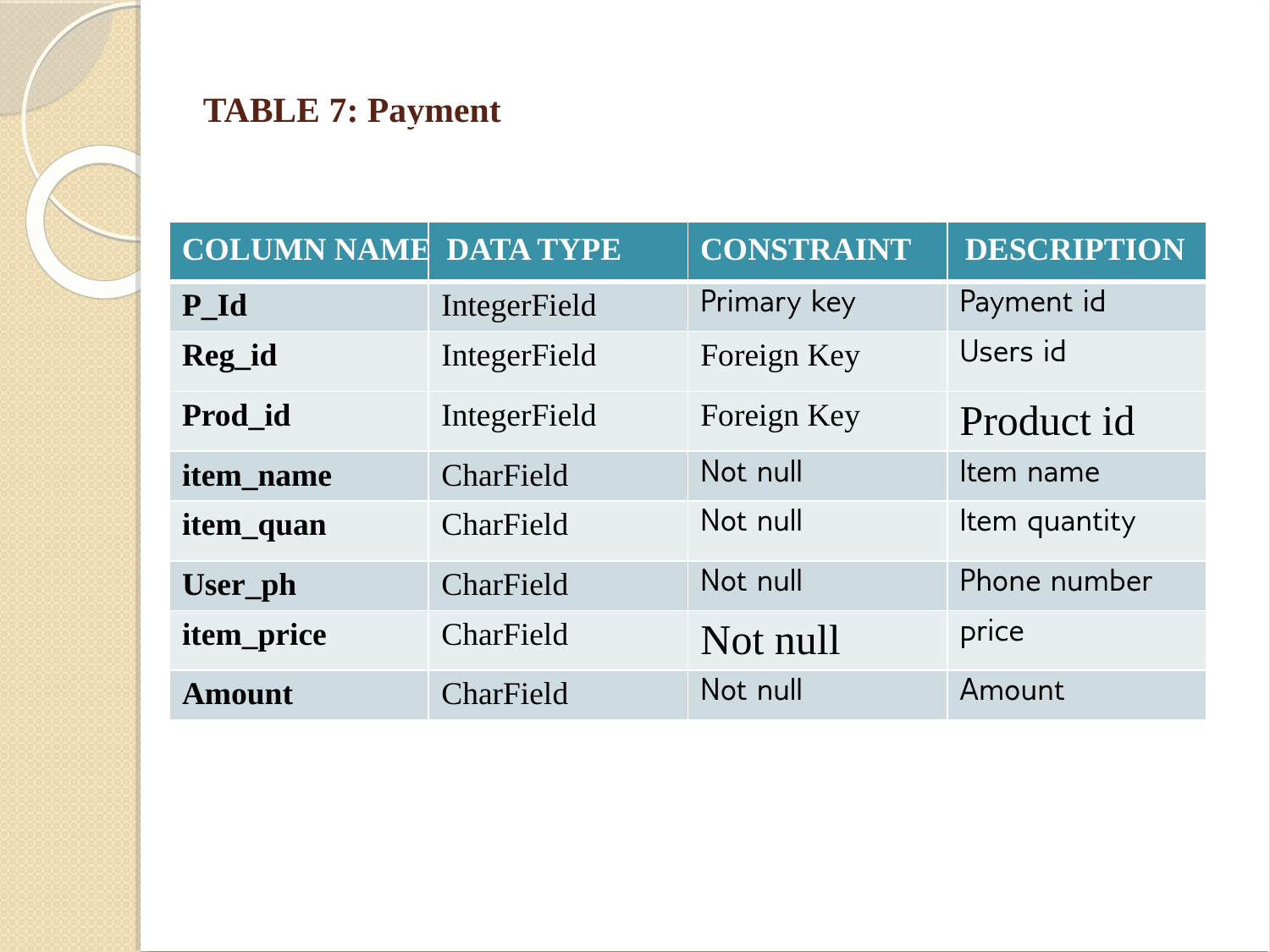

TABLE 7: Payment
|  |  |  |  |
| --- | --- | --- | --- |
| P\_Id | IntegerField | Primary key | Payment id |
| Reg\_id | IntegerField | Foreign Key | Users id |
| Prod\_id | IntegerField | Foreign Key | Product id |
| item\_name | CharField | Not null | Item name |
| item\_quan | CharField | Not null | Item quantity |
| User\_ph | CharField | Not null | Phone number |
| item\_price | CharField | Not null | price |
| Amount | CharField | Not null | Amount |
COLUMN NAME
DATA TYPE
CONSTRAINT
DESCRIPTION